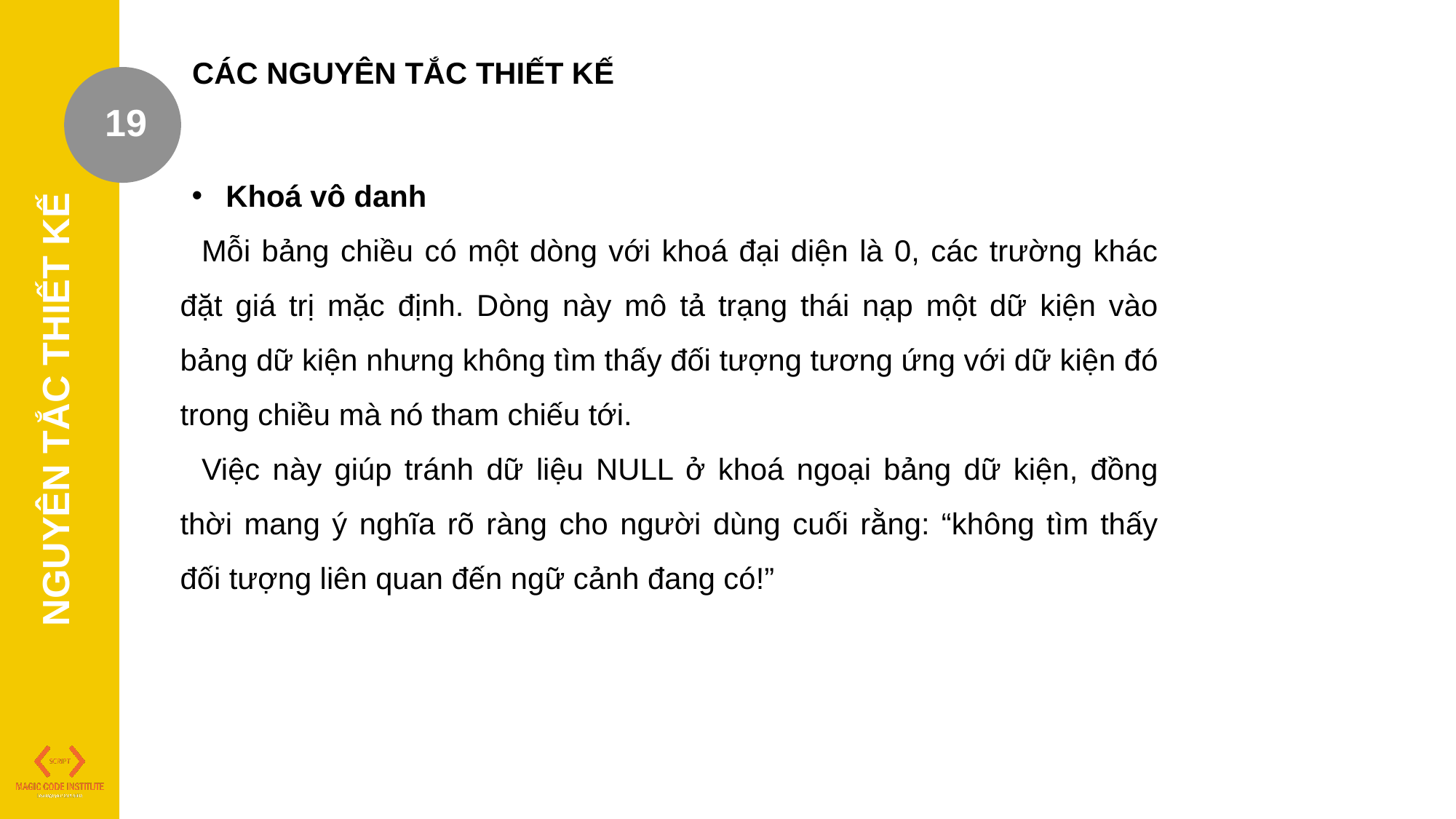

19
CÁC NGUYÊN TẮC THIẾT KẾ
19
Khoá vô danh
Mỗi bảng chiều có một dòng với khoá đại diện là 0, các trường khác đặt giá trị mặc định. Dòng này mô tả trạng thái nạp một dữ kiện vào bảng dữ kiện nhưng không tìm thấy đối tượng tương ứng với dữ kiện đó trong chiều mà nó tham chiếu tới.
Việc này giúp tránh dữ liệu NULL ở khoá ngoại bảng dữ kiện, đồng thời mang ý nghĩa rõ ràng cho người dùng cuối rằng: “không tìm thấy đối tượng liên quan đến ngữ cảnh đang có!”
NGUYÊN TẮC THIẾT KẾ